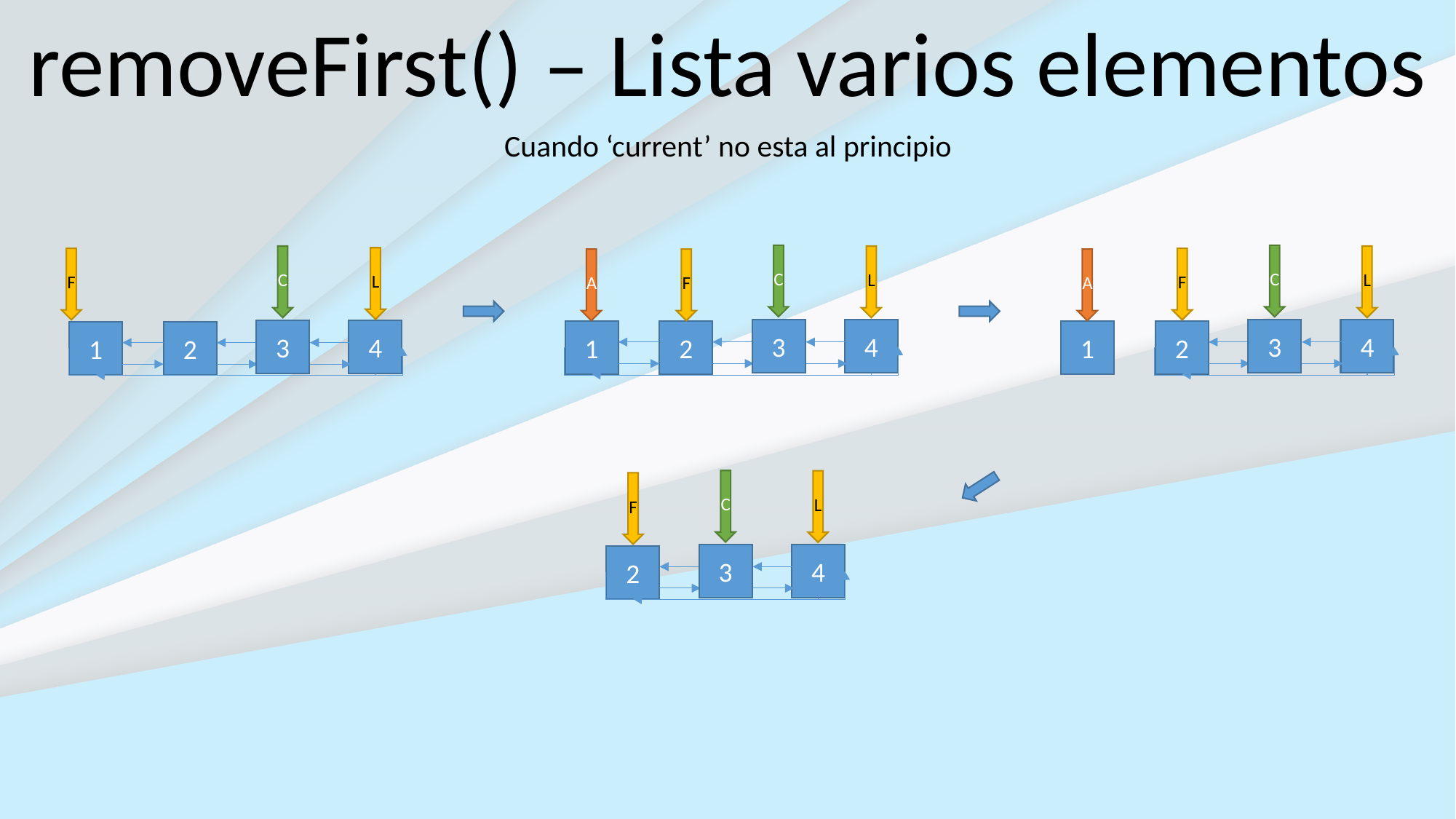

removeFirst() – Lista varios elementos
Cuando ‘current’ no esta al principio
C
L
A
F
3
4
1
2
C
L
F
A
3
4
1
2
C
L
F
3
4
1
2

C
L
F
3
4
2